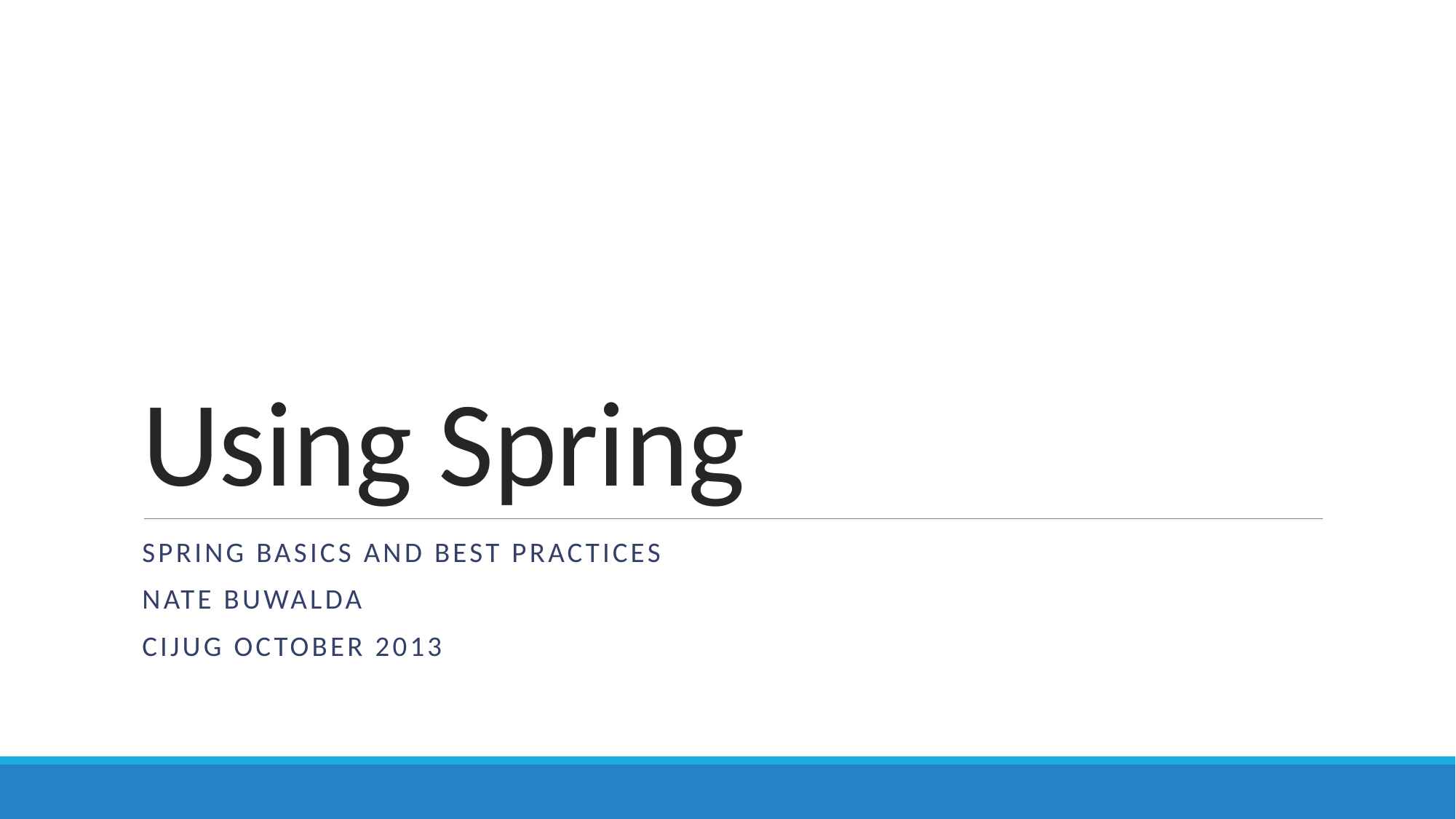

# Using Spring
Spring basics and best practices
Nate Buwalda
Cijug october 2013